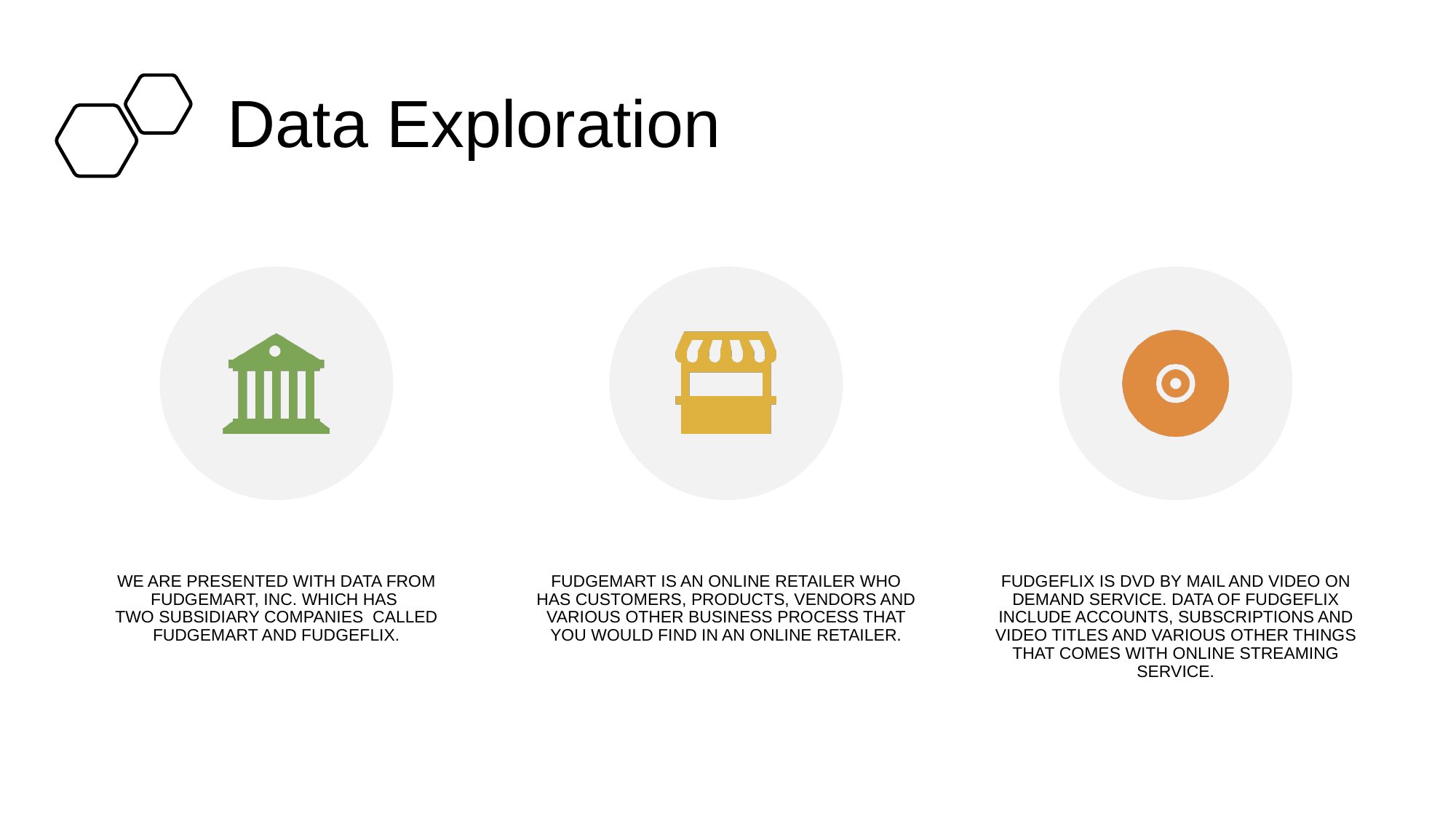

# Data Exploration

We are presented with data from Fudgemart, inc. which has
two subsidiary companies  called Fudgemart and Fudgeflix.
Fudgemart is an online retailer who has customers, products, vendors and various other business process that you would find in an online retailer.
Fudgeflix is DVD by mail and video on demand service. Data of Fudgeflix include accounts, subscriptions and video titles and various other things that comes with online streaming service.